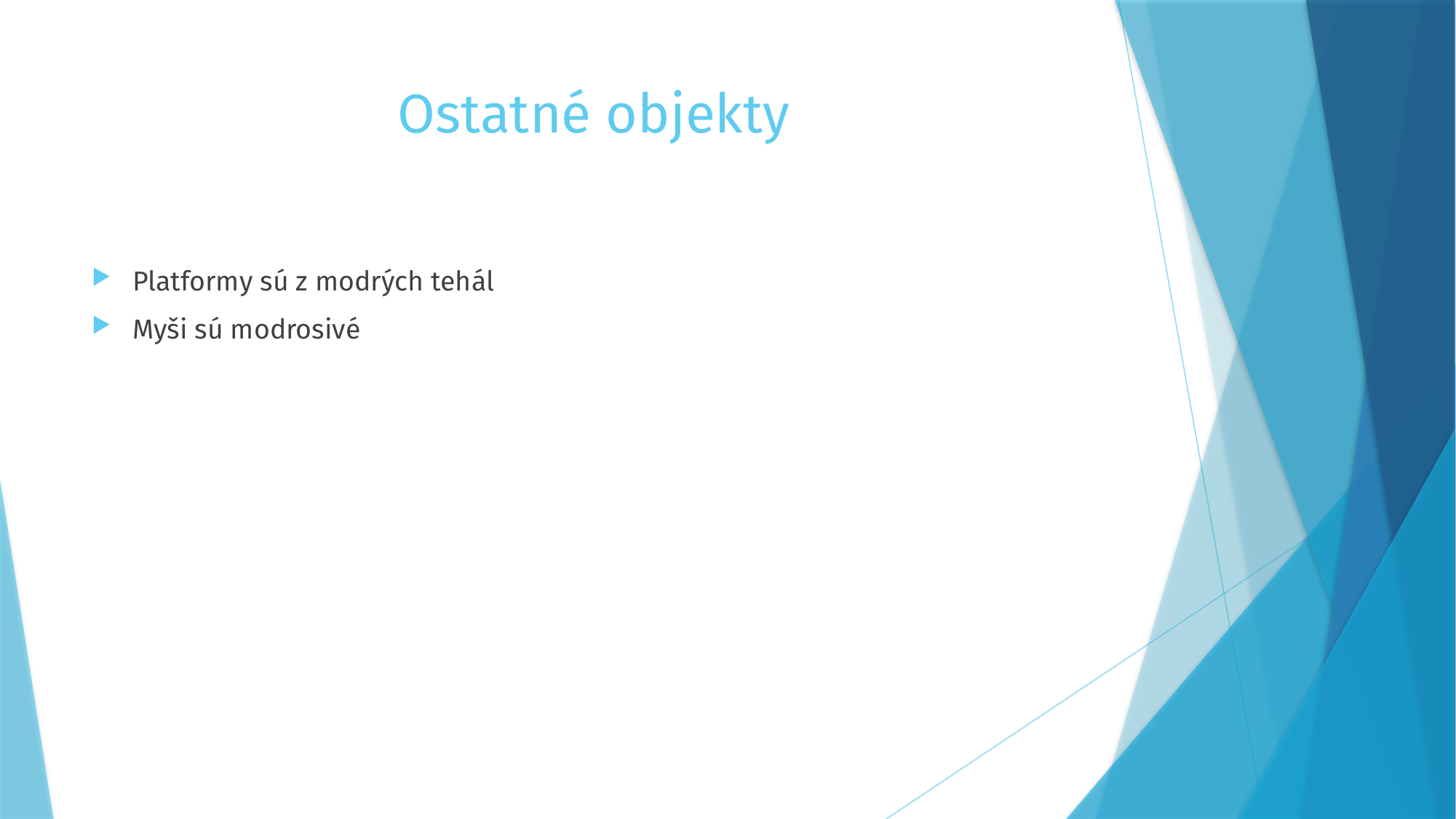

# Ostatné objekty
Platformy sú z modrých tehál
Myši sú modrosivé